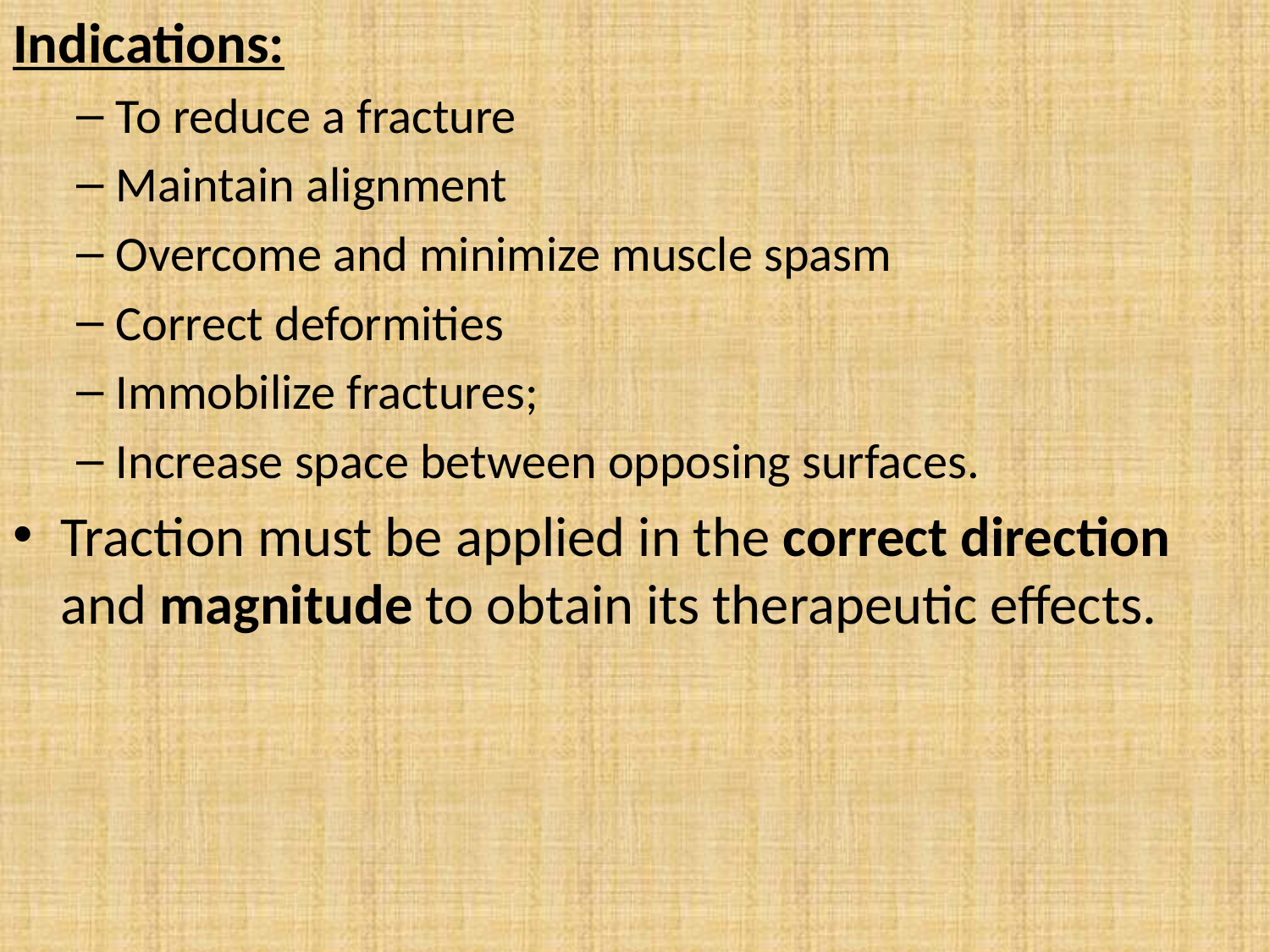

Indications:
To reduce a fracture
Maintain alignment
Overcome and minimize muscle spasm
Correct deformities
Immobilize fractures;
Increase space between opposing surfaces.
Traction must be applied in the correct direction and magnitude to obtain its therapeutic effects.

#